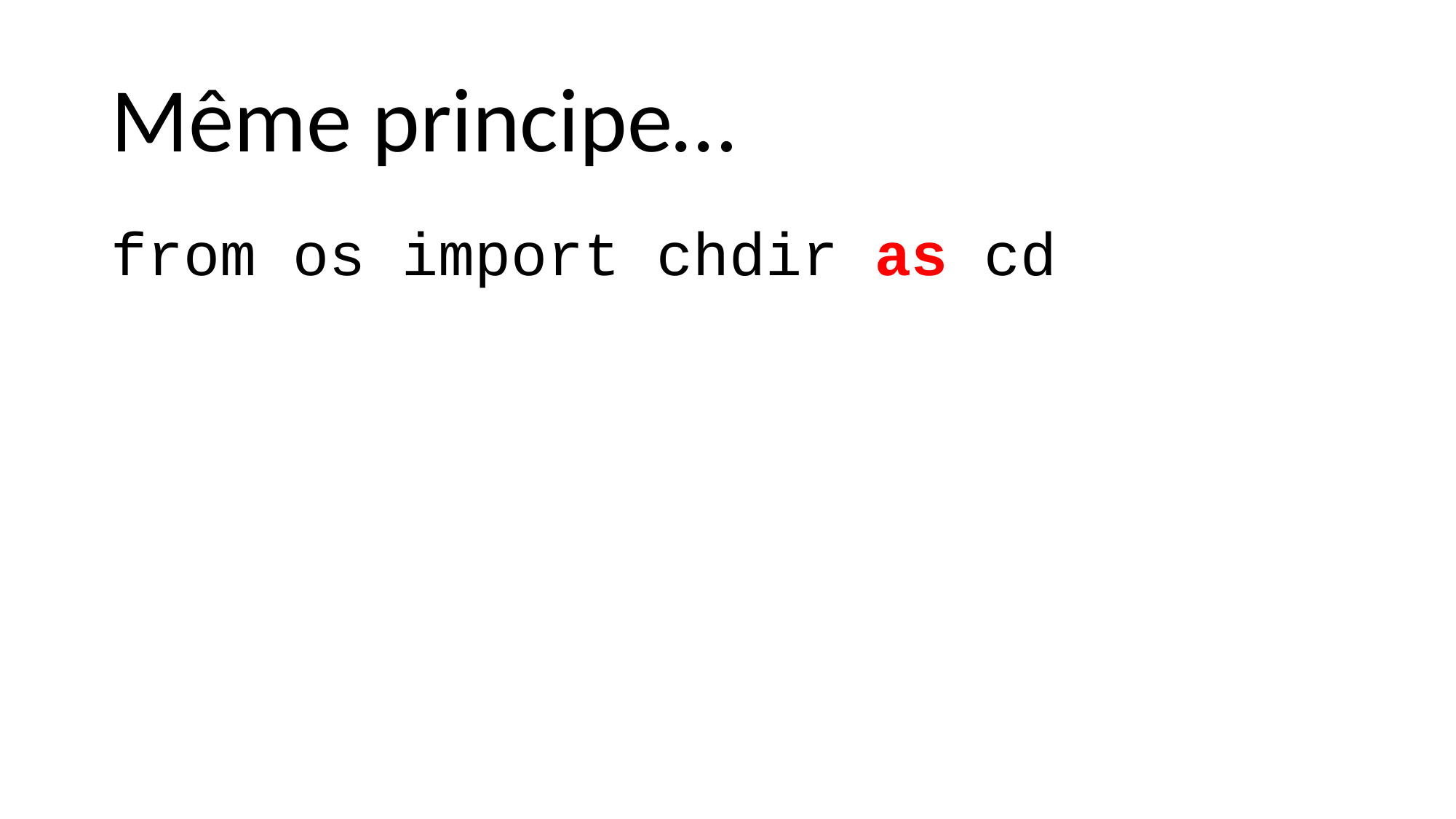

# Même principe…
from os import chdir as cd